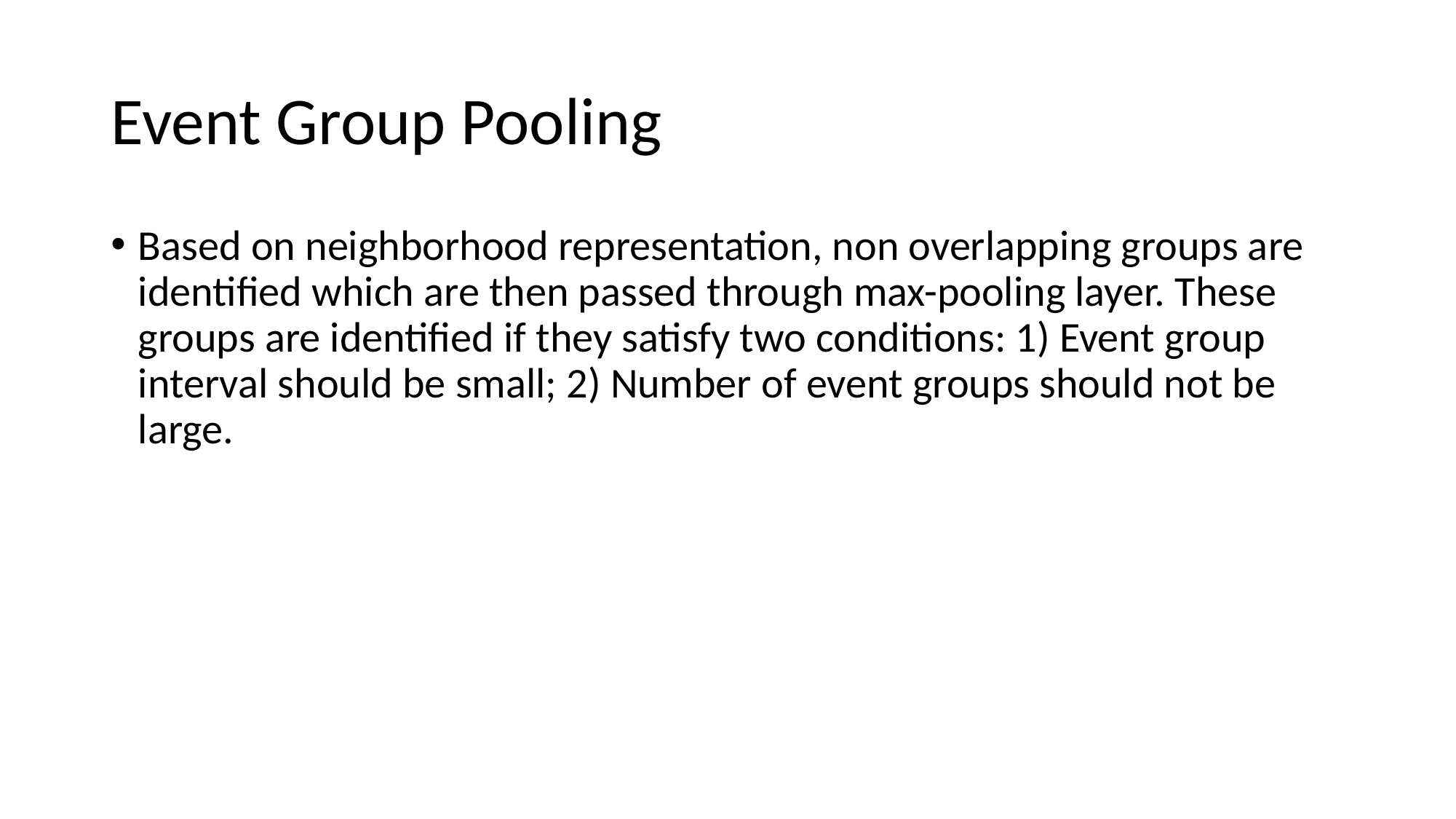

# Event Group Pooling
Based on neighborhood representation, non overlapping groups are identified which are then passed through max-pooling layer. These groups are identified if they satisfy two conditions: 1) Event group interval should be small; 2) Number of event groups should not be large.